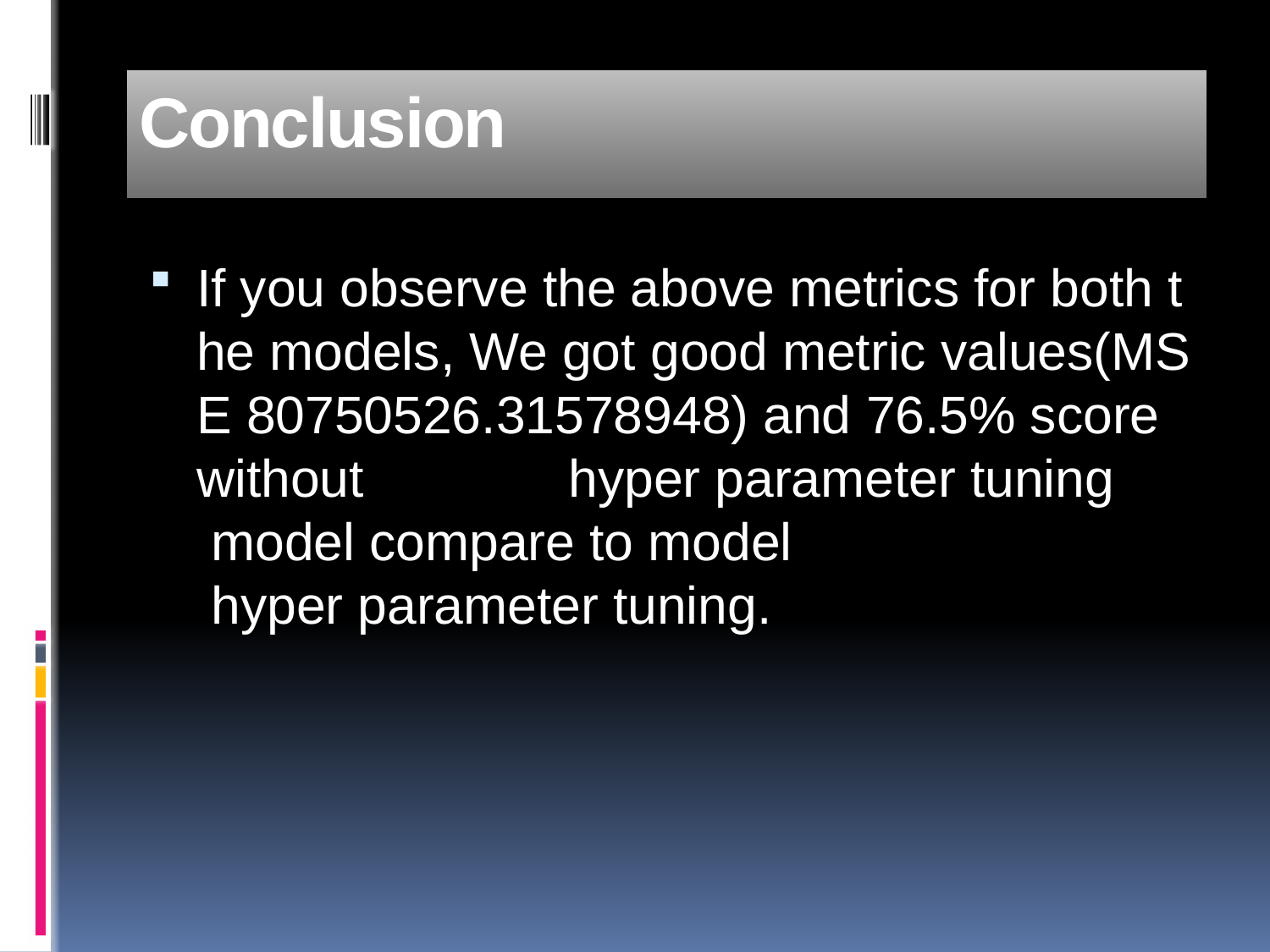

# Conclusion
If you observe the above metrics for both the models, We got good metric values(MSE 80750526.31578948) and 76.5% score without              hyper parameter tuning  model compare to model      hyper parameter tuning.